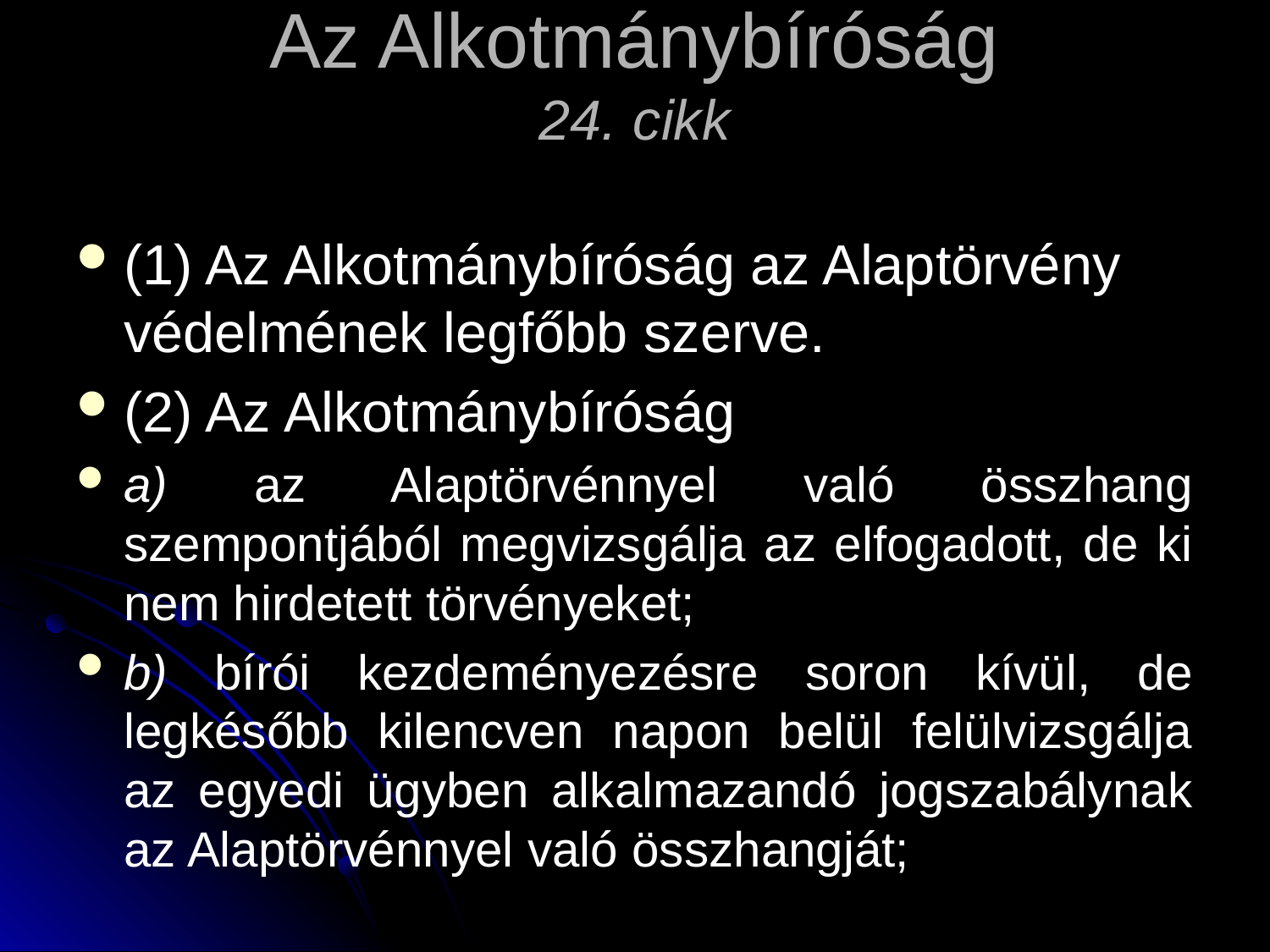

# Az Alkotmánybíróság 24. cikk
(1) Az Alkotmánybíróság az Alaptörvény védelmének legfőbb szerve.
(2) Az Alkotmánybíróság
a) az Alaptörvénnyel való összhang szempontjából megvizsgálja az elfogadott, de ki nem hirdetett törvényeket;
b) bírói kezdeményezésre soron kívül, de legkésőbb kilencven napon belül felülvizsgálja az egyedi ügyben alkalmazandó jogszabálynak az Alaptörvénnyel való összhangját;